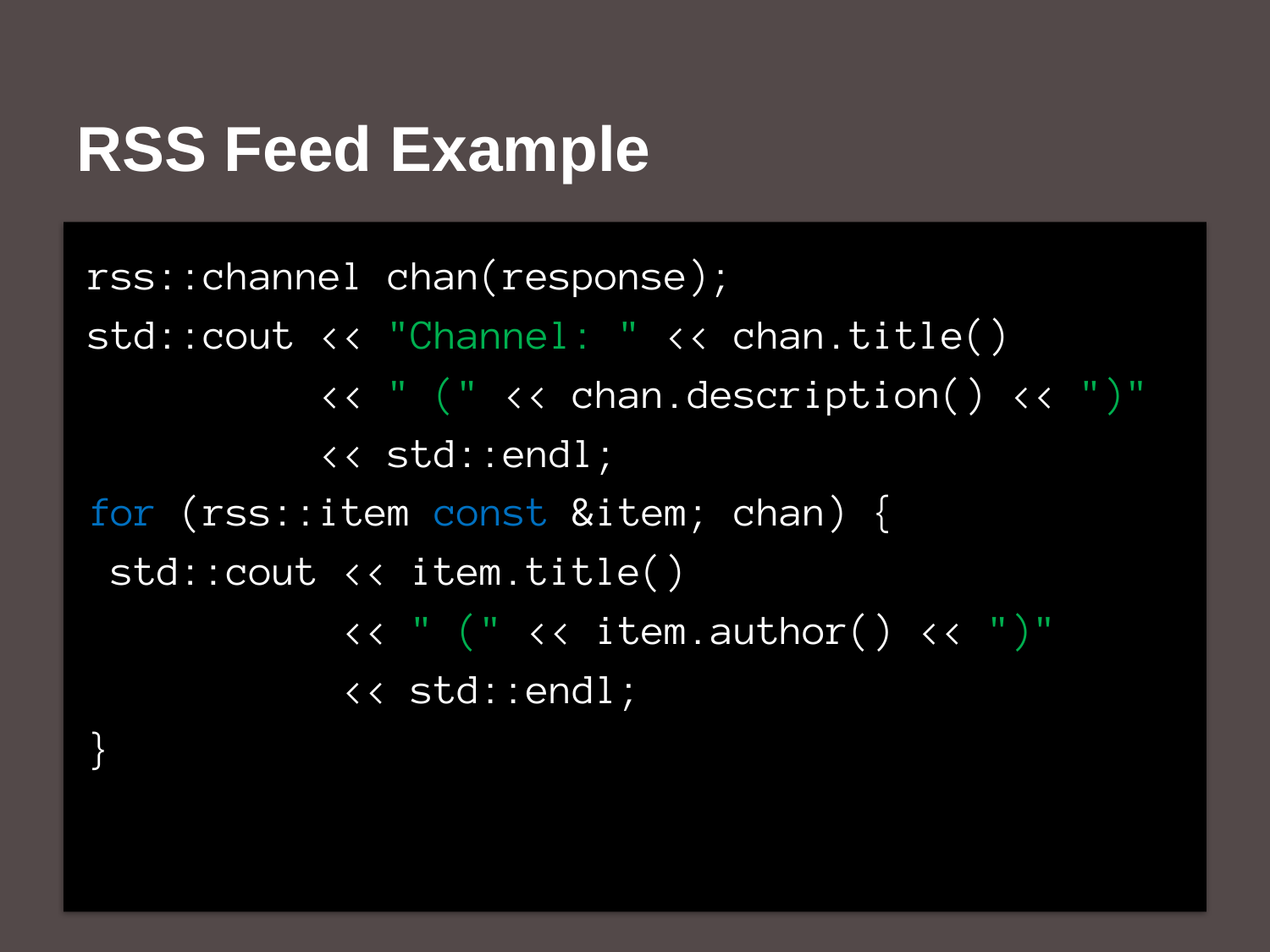

# RSS Feed Example
rss::channel chan(response);
std::cout << "Channel: " << chan.title()
          << " (" << chan.description() << ")"
          << std::endl;
for (rss::item const &item; chan) {
 std::cout << item.title()
           << " (" << item.author() << ")"
           << std::endl;
}